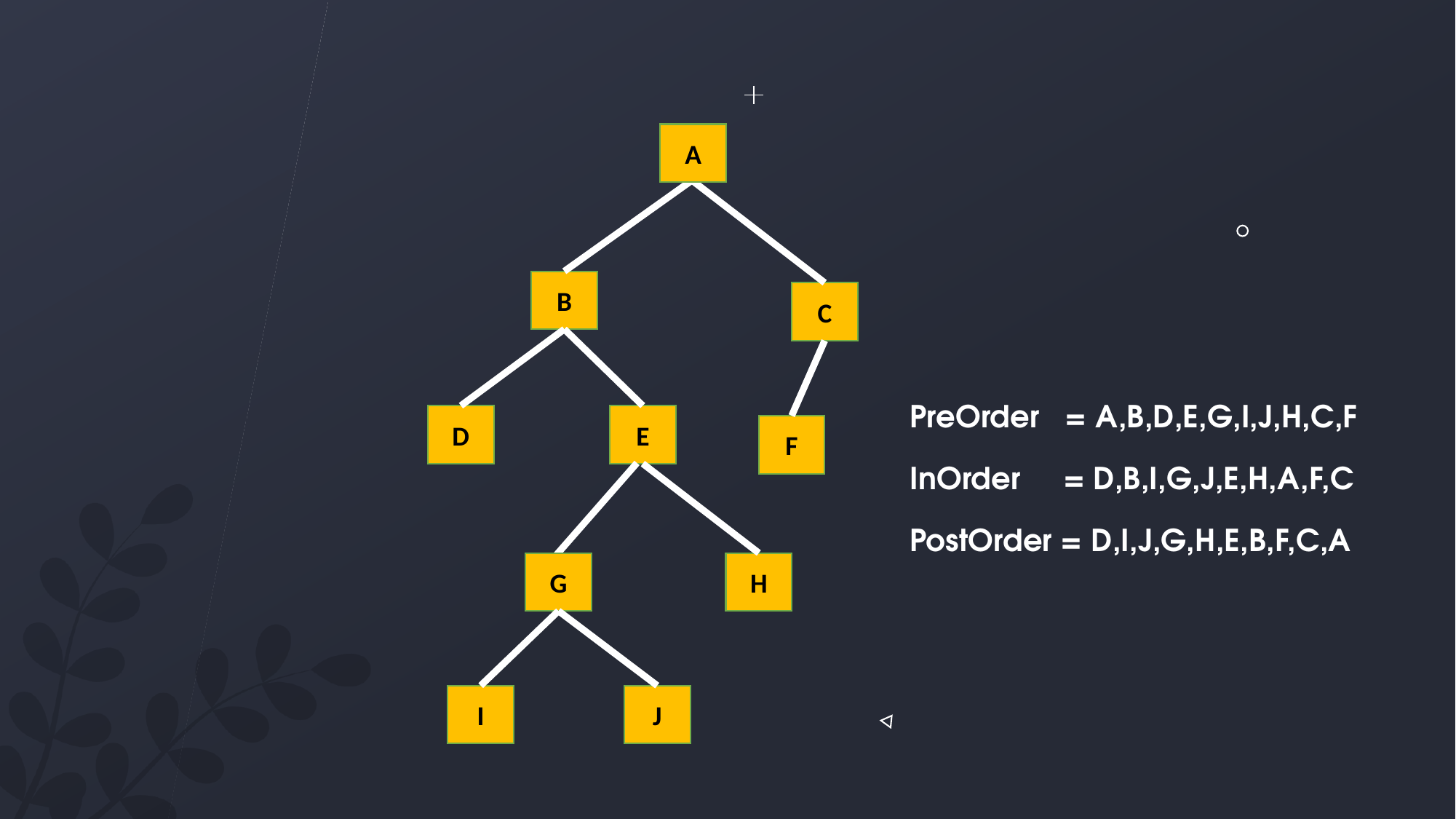

A
B
C
PreOrder   = A,B,D,E,G,I,J,H,C,F
D
E
F
InOrder     = D,B,I,G,J,E,H,A,F,C
PostOrder = D,I,J,G,H,E,B,F,C,A
G
H
I
J